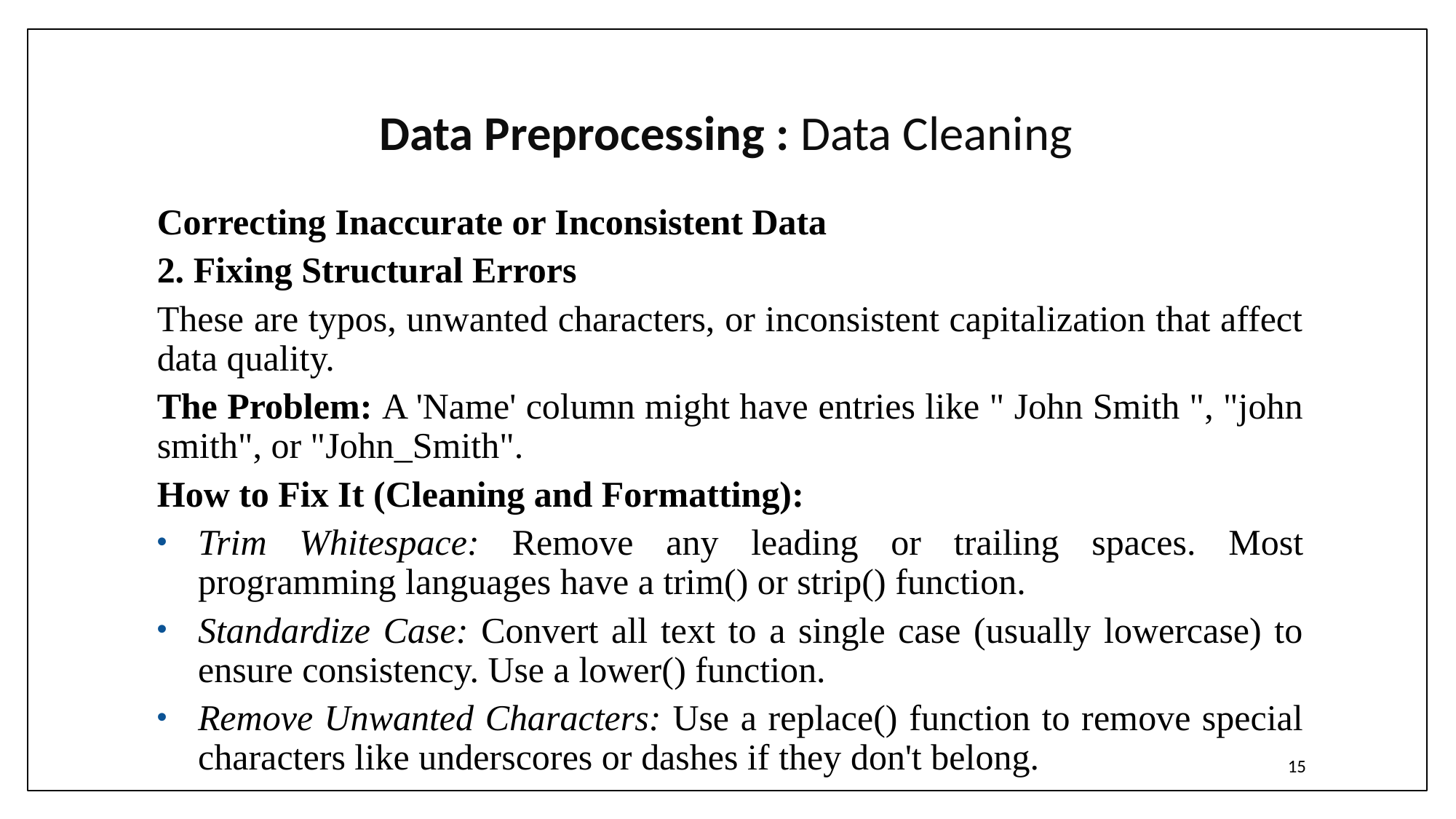

# Data Preprocessing : Data Cleaning
Correcting Inaccurate or Inconsistent Data
2. Fixing Structural Errors
These are typos, unwanted characters, or inconsistent capitalization that affect data quality.
The Problem: A 'Name' column might have entries like " John Smith ", "john smith", or "John_Smith".
How to Fix It (Cleaning and Formatting):
Trim Whitespace: Remove any leading or trailing spaces. Most programming languages have a trim() or strip() function.
Standardize Case: Convert all text to a single case (usually lowercase) to ensure consistency. Use a lower() function.
Remove Unwanted Characters: Use a replace() function to remove special characters like underscores or dashes if they don't belong.
15